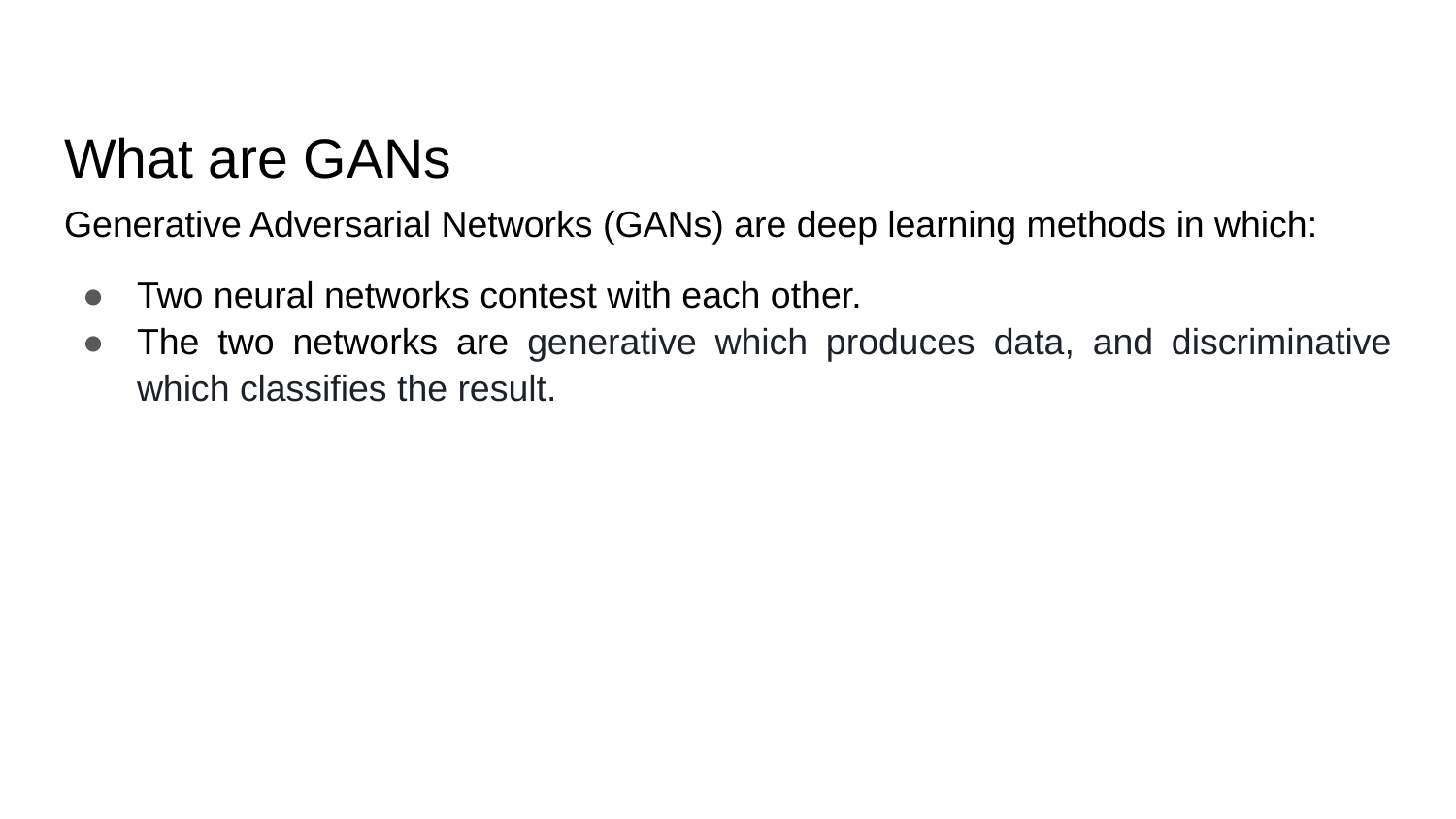

# What are GANs
Generative Adversarial Networks (GANs) are deep learning methods in which:
Two neural networks contest with each other.
The two networks are generative which produces data, and discriminative which classifies the result.